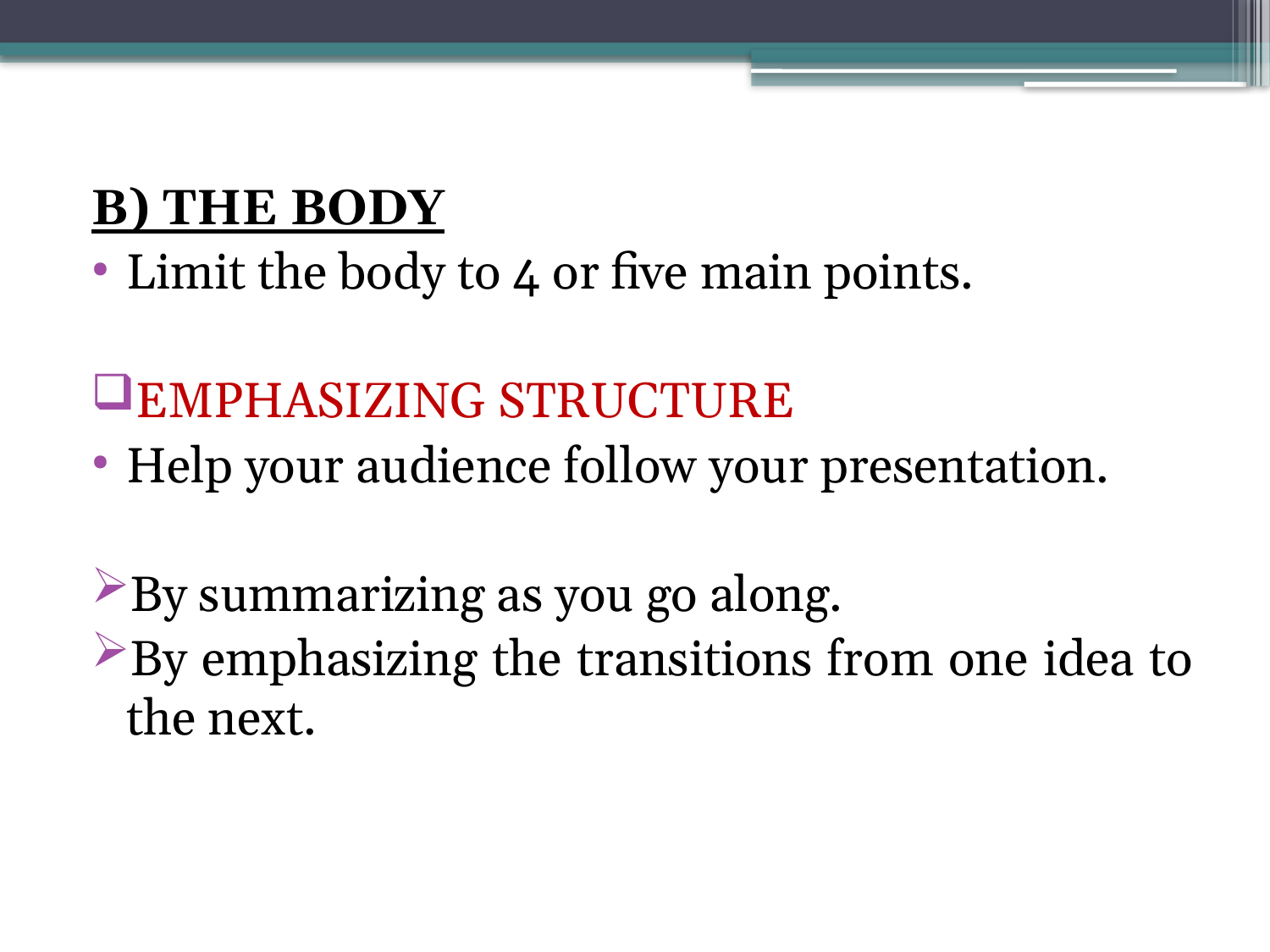

#
B) THE BODY
Limit the body to 4 or five main points.

EMPHASIZING STRUCTURE
Help your audience follow your presentation.

By summarizing as you go along.
By emphasizing the transitions from one idea to the next.